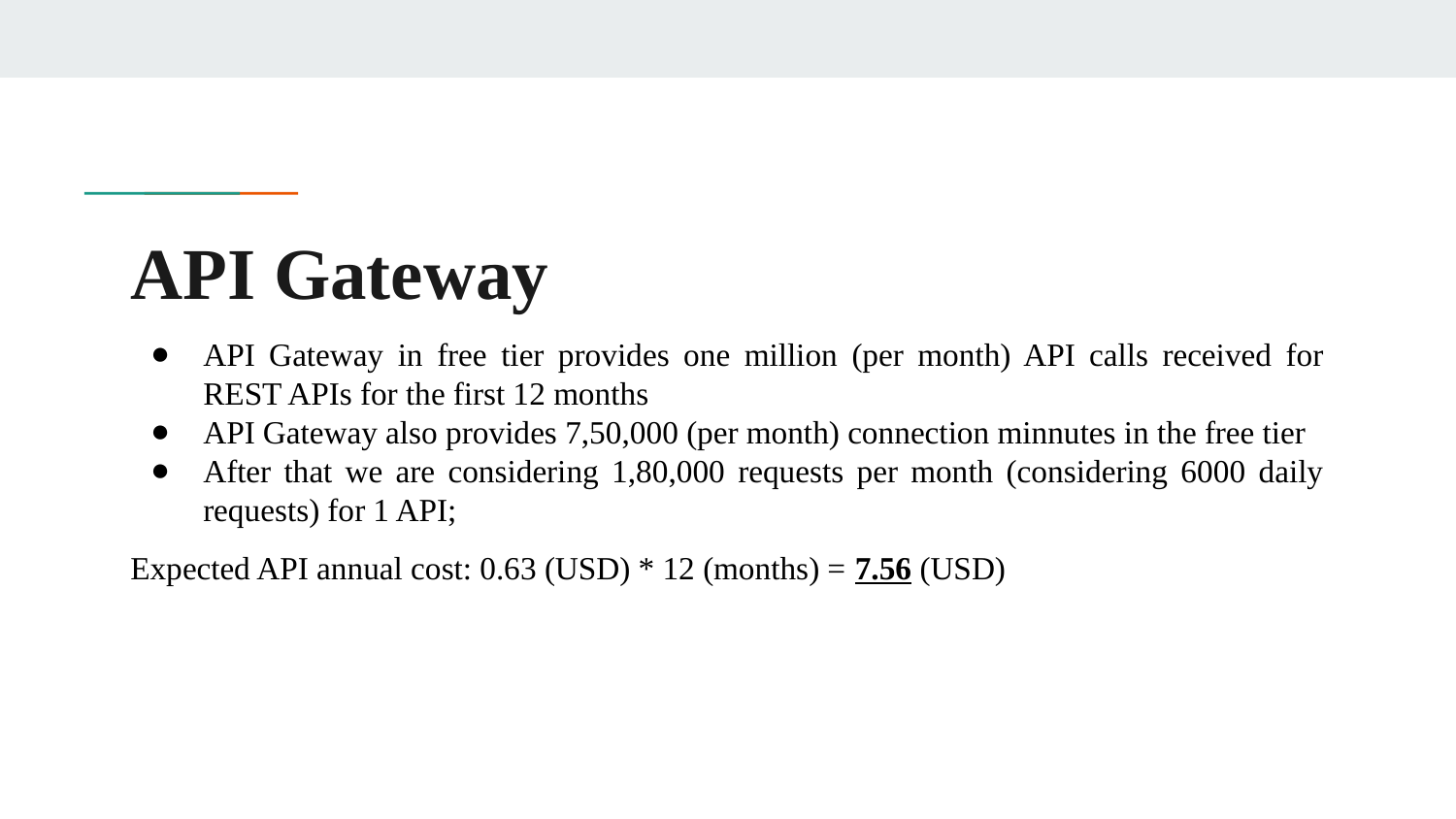

API Gateway
API Gateway in free tier provides one million (per month) API calls received for REST APIs for the first 12 months
API Gateway also provides 7,50,000 (per month) connection minnutes in the free tier
After that we are considering 1,80,000 requests per month (considering 6000 daily requests) for 1 API;
Expected API annual cost: 0.63 (USD) * 12 (months) = 7.56 (USD)